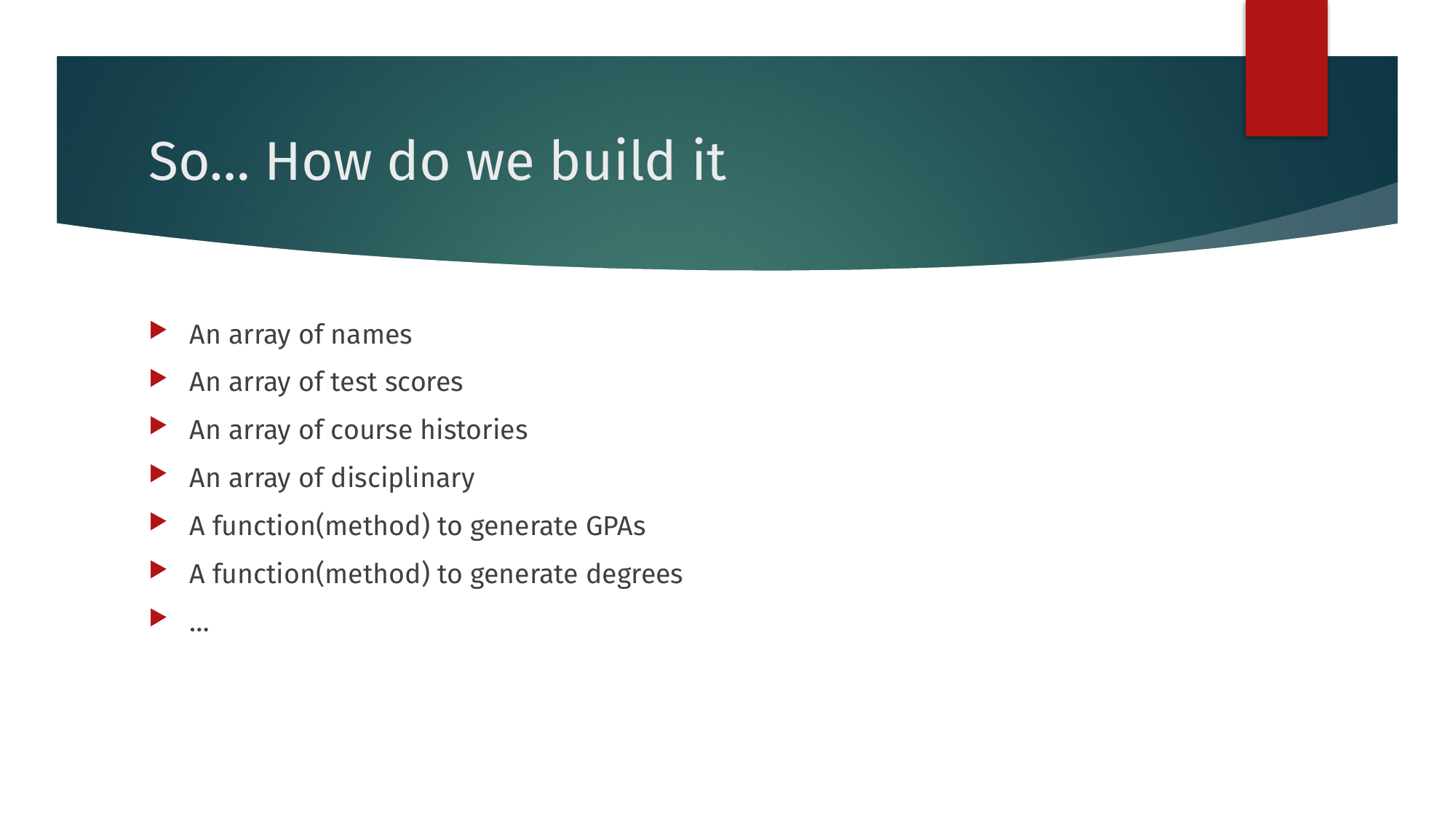

# So… How do we build it
An array of names
An array of test scores
An array of course histories
An array of disciplinary
A function(method) to generate GPAs
A function(method) to generate degrees
…